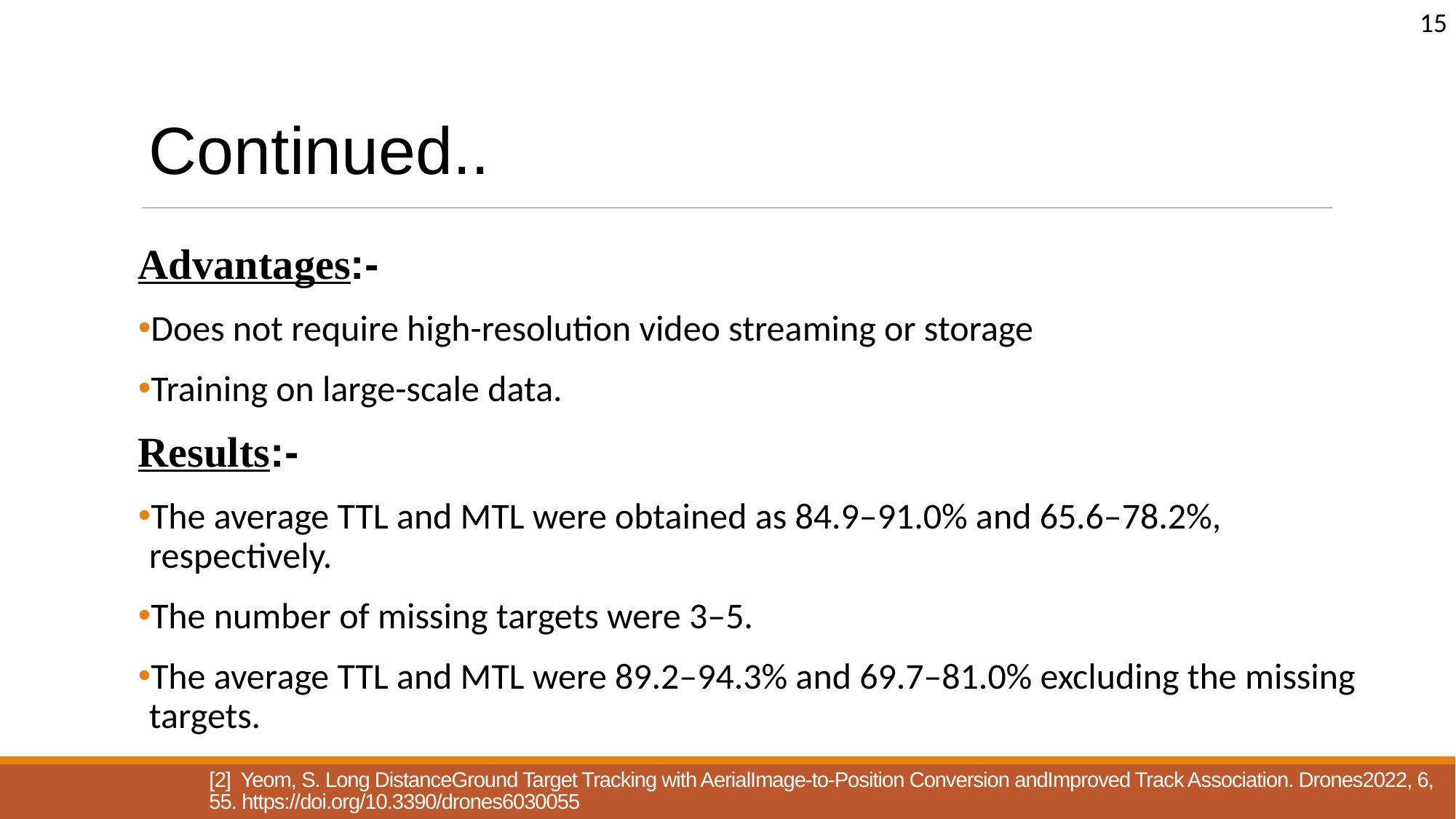

15
Continued..

Advantages:-
Does not require high-resolution video streaming or storage
Training on large-scale data.
Results:-
The average TTL and MTL were obtained as 84.9–91.0% and 65.6–78.2%, respectively.
The number of missing targets were 3–5.
The average TTL and MTL were 89.2–94.3% and 69.7–81.0% excluding the missing targets.
[2]  Yeom, S. Long DistanceGround Target Tracking with AerialImage-to-Position Conversion andImproved Track Association. Drones2022, 6, 55. https://doi.org/10.3390/drones6030055